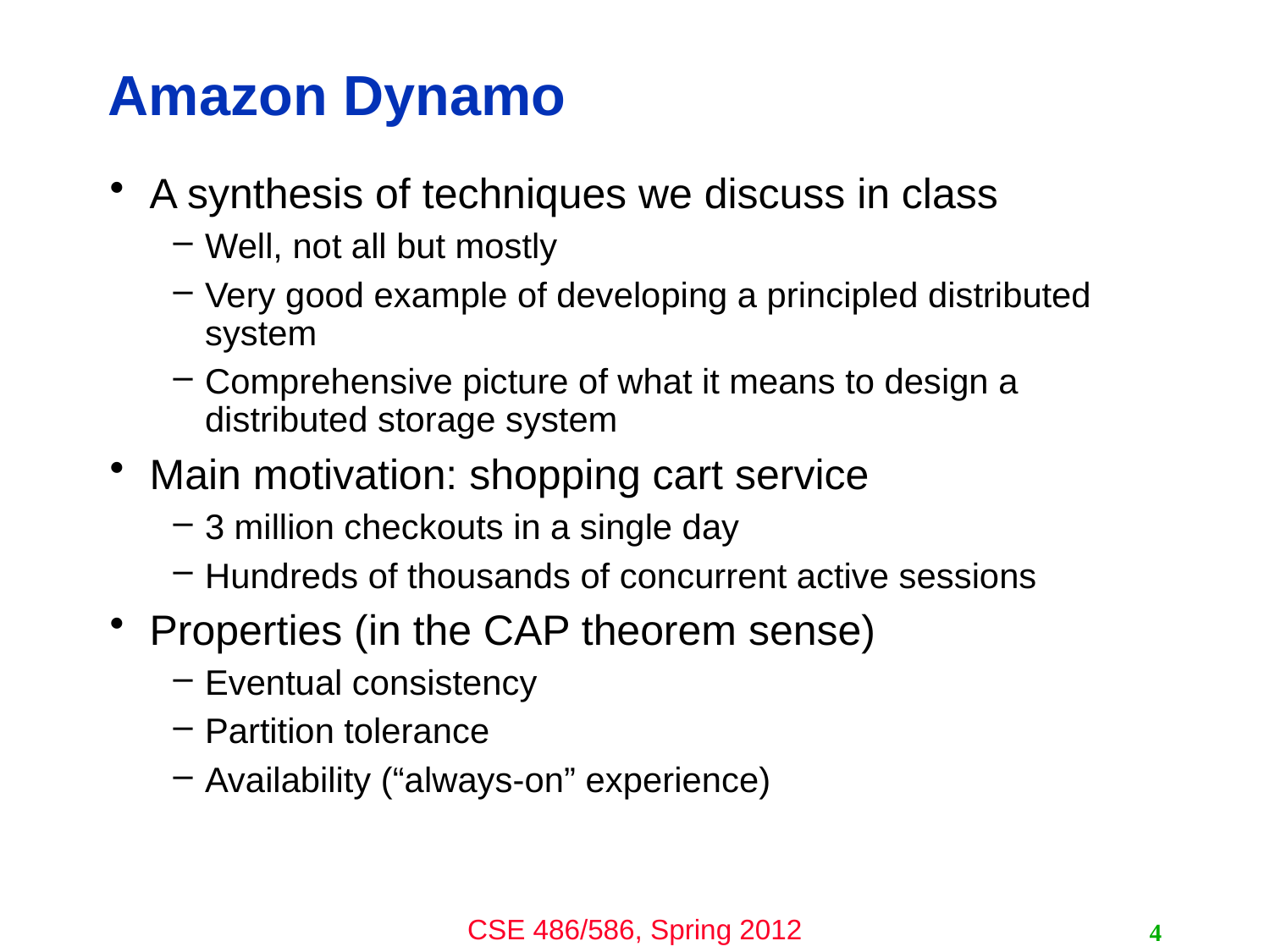

# Amazon Dynamo
A synthesis of techniques we discuss in class
Well, not all but mostly
Very good example of developing a principled distributed system
Comprehensive picture of what it means to design a distributed storage system
Main motivation: shopping cart service
3 million checkouts in a single day
Hundreds of thousands of concurrent active sessions
Properties (in the CAP theorem sense)
Eventual consistency
Partition tolerance
Availability (“always-on” experience)
4